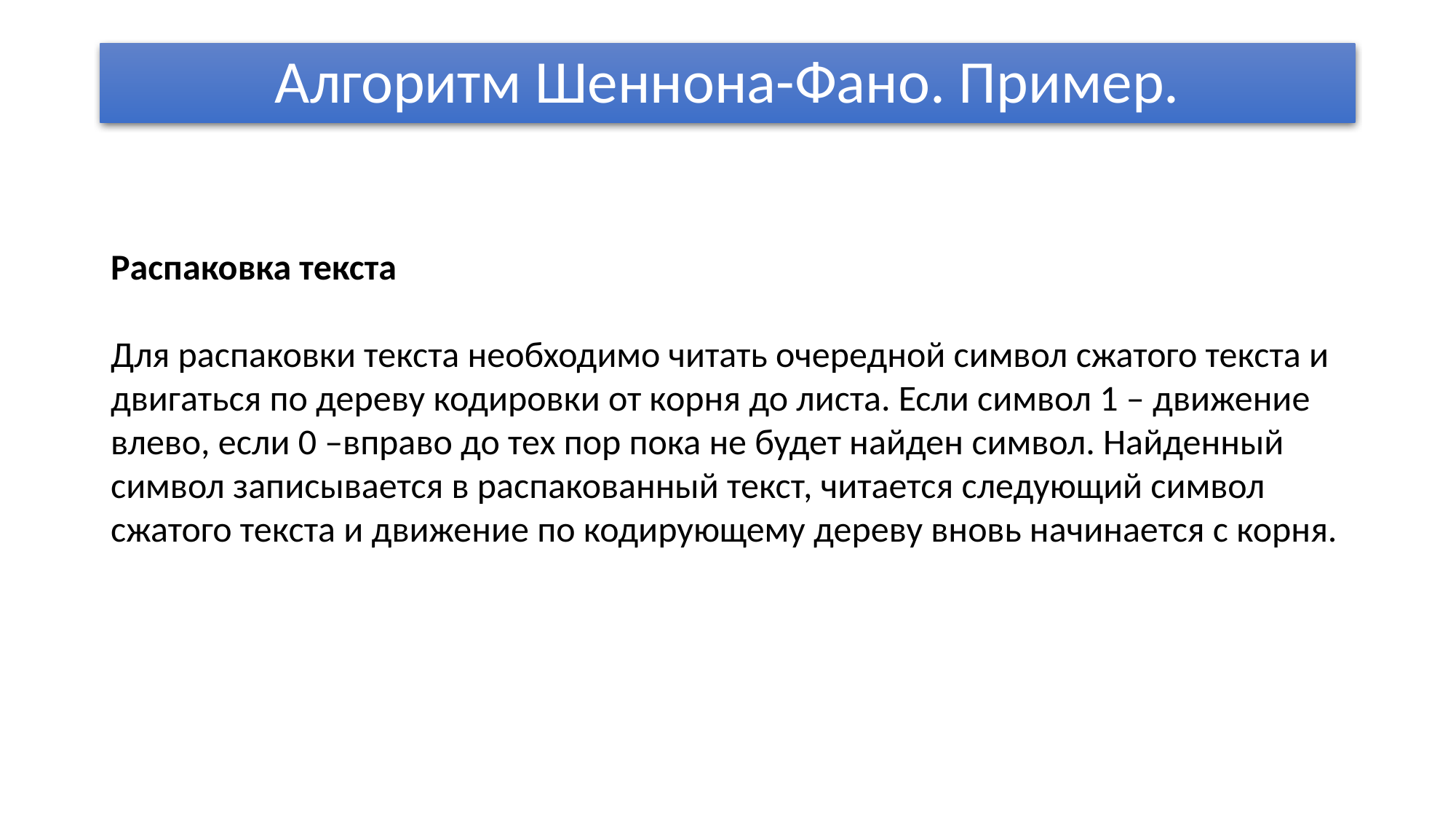

# Алгоритм Шеннона-Фано. Пример.

Распаковка текста

Для распаковки текста необходимо читать очередной символ сжатого текста и двигаться по дереву кодировки от корня до листа. Если символ 1 – движение влево, если 0 –вправо до тех пор пока не будет найден символ. Найденный символ записывается в распакованный текст, читается следующий символ сжатого текста и движение по кодирующему дереву вновь начинается с корня.